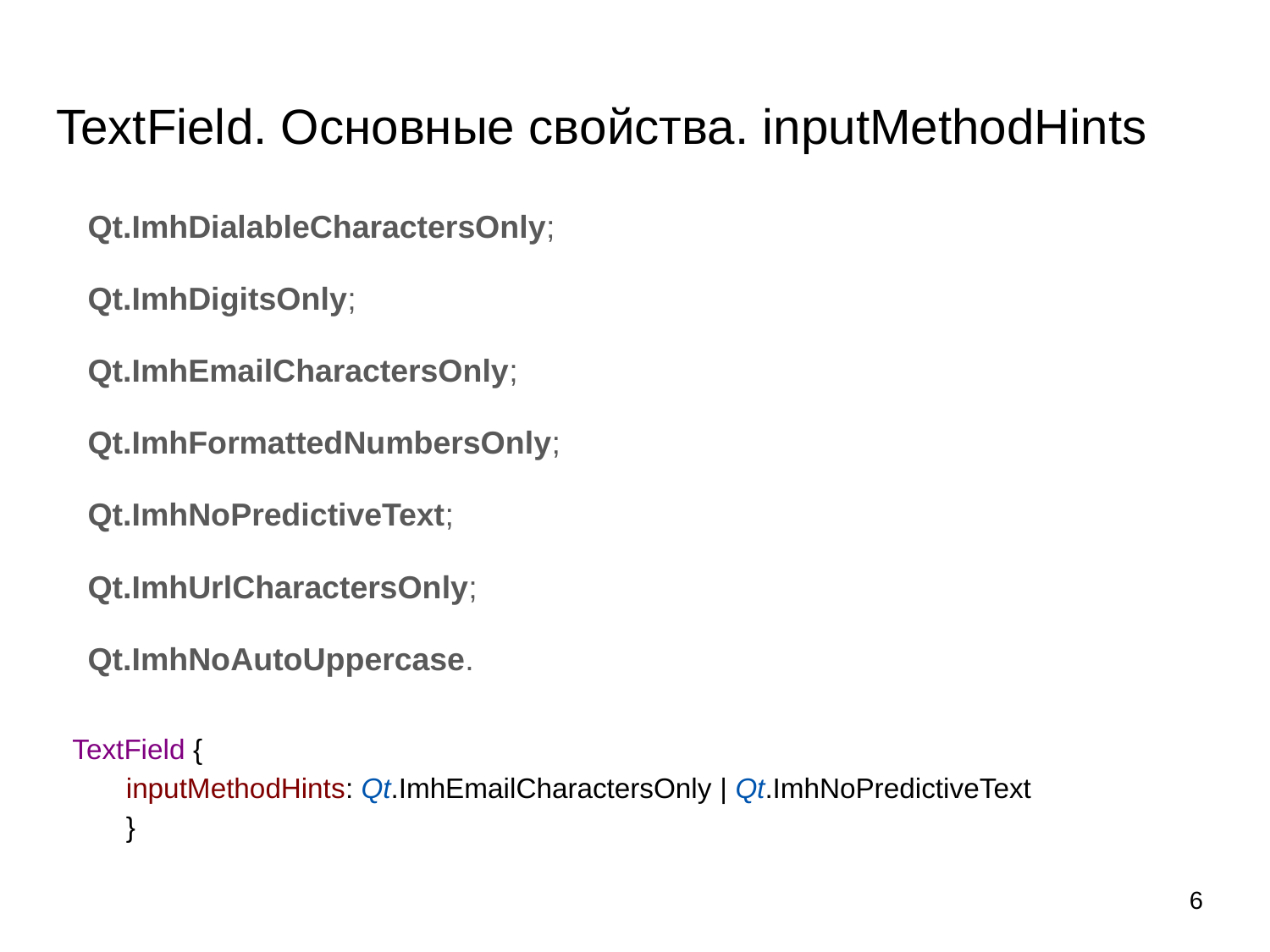

# TextField. Основные свойства. inputMethodHints
Qt.ImhDialableCharactersOnly;
Qt.ImhDigitsOnly;
Qt.ImhEmailCharactersOnly;
Qt.ImhFormattedNumbersOnly;
Qt.ImhNoPredictiveText;
Qt.ImhUrlCharactersOnly;
Qt.ImhNoAutoUppercase.
TextField {
inputMethodHints: Qt.ImhEmailCharactersOnly | Qt.ImhNoPredictiveText
}

6